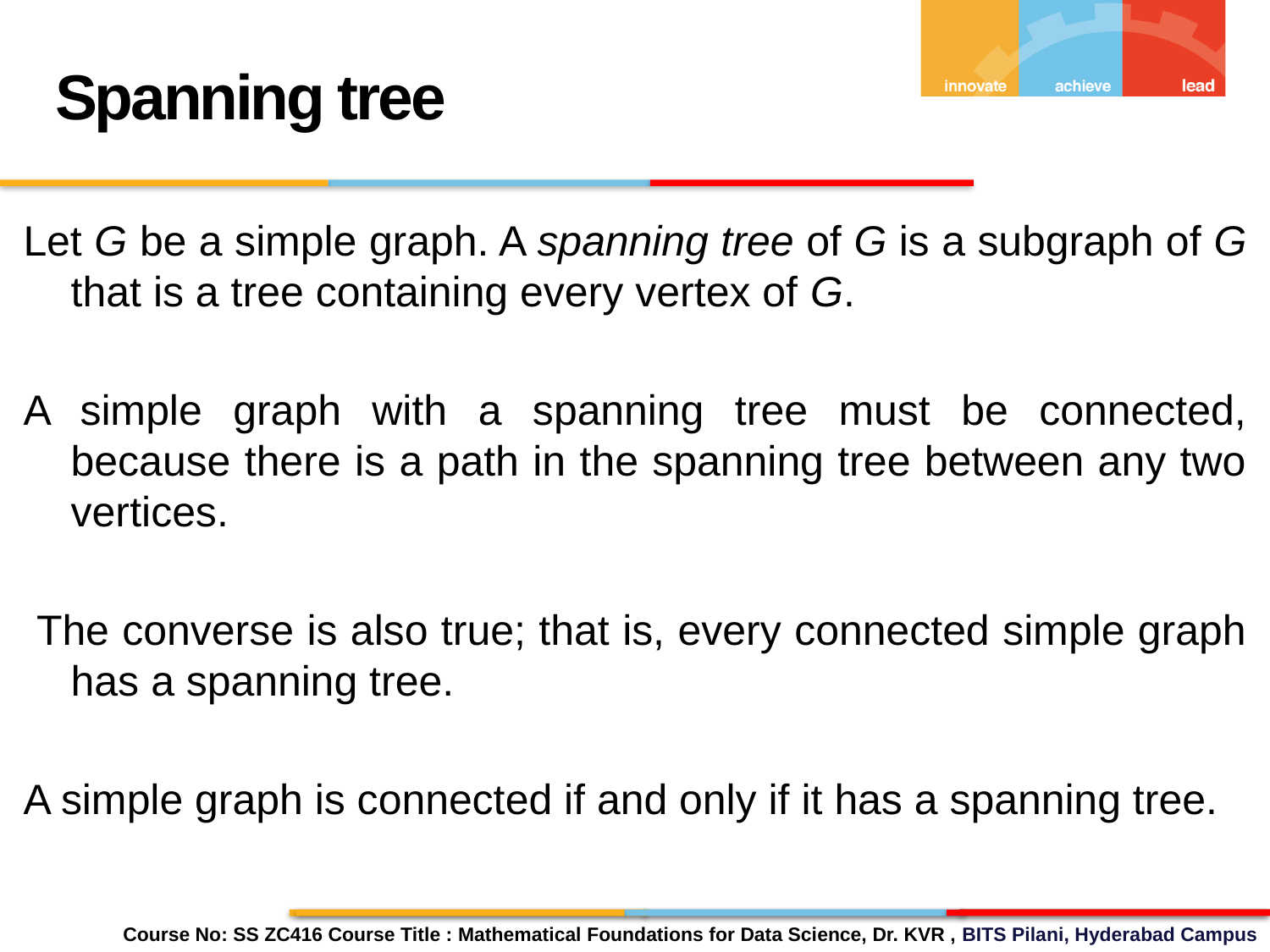

Spanning tree
Let G be a simple graph. A spanning tree of G is a subgraph of G that is a tree containing every vertex of G.

A simple graph with a spanning tree must be connected, because there is a path in the spanning tree between any two vertices.

 The converse is also true; that is, every connected simple graph has a spanning tree.

A simple graph is connected if and only if it has a spanning tree.